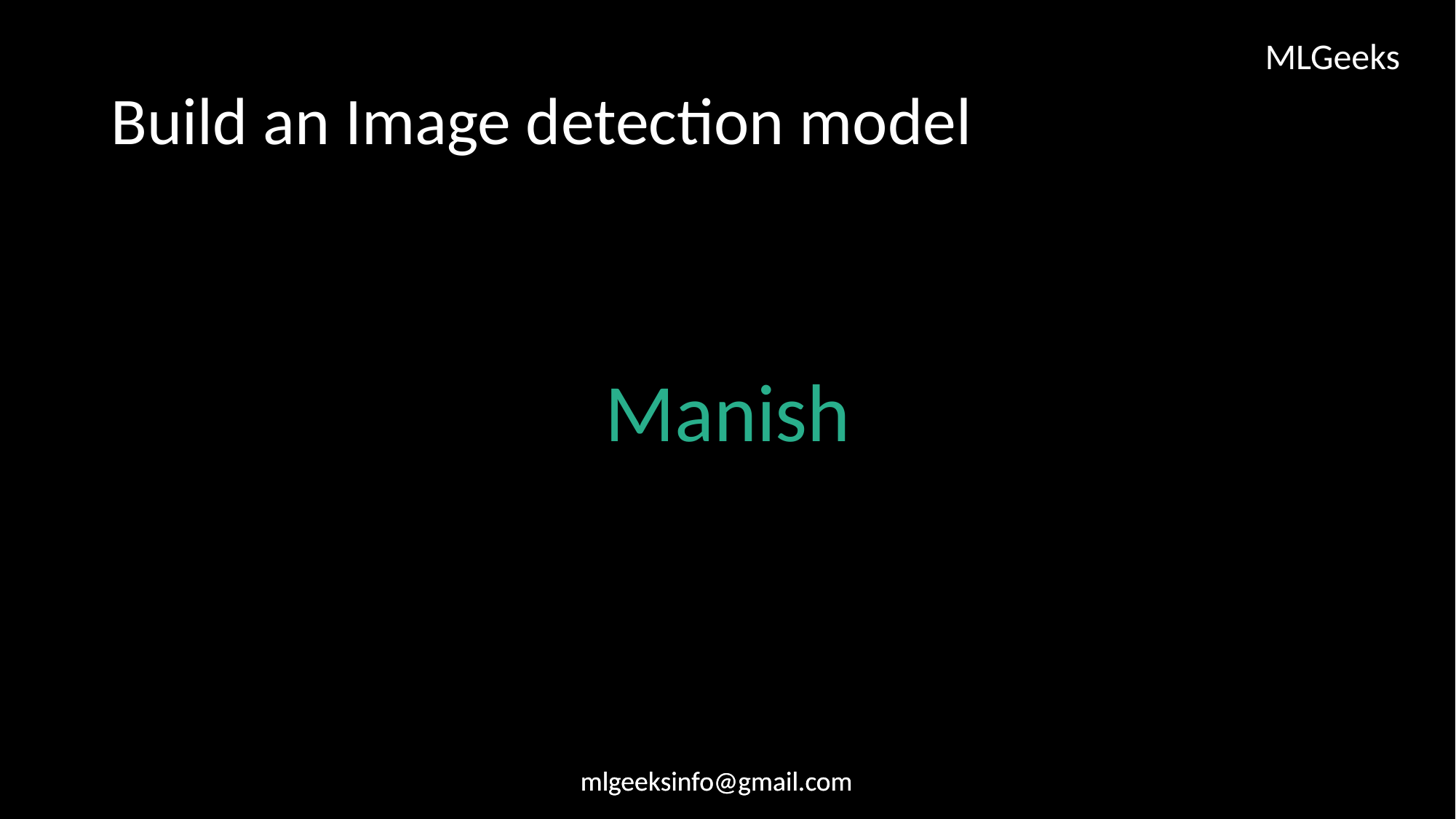

# Build an Image detection model

Manish